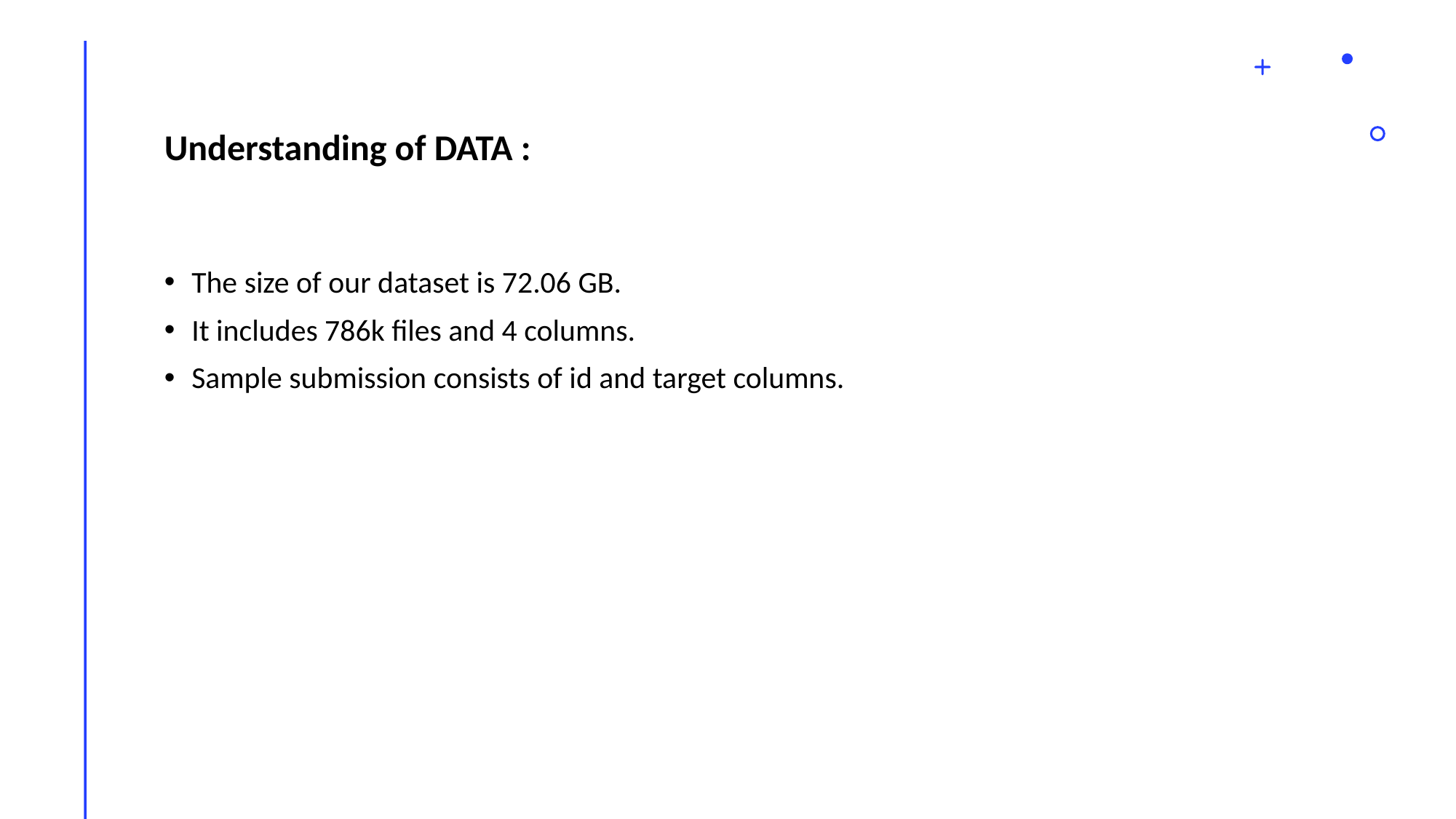

Understanding of DATA :
The size of our dataset is 72.06 GB.
It includes 786k files and 4 columns.
Sample submission consists of id and target columns.